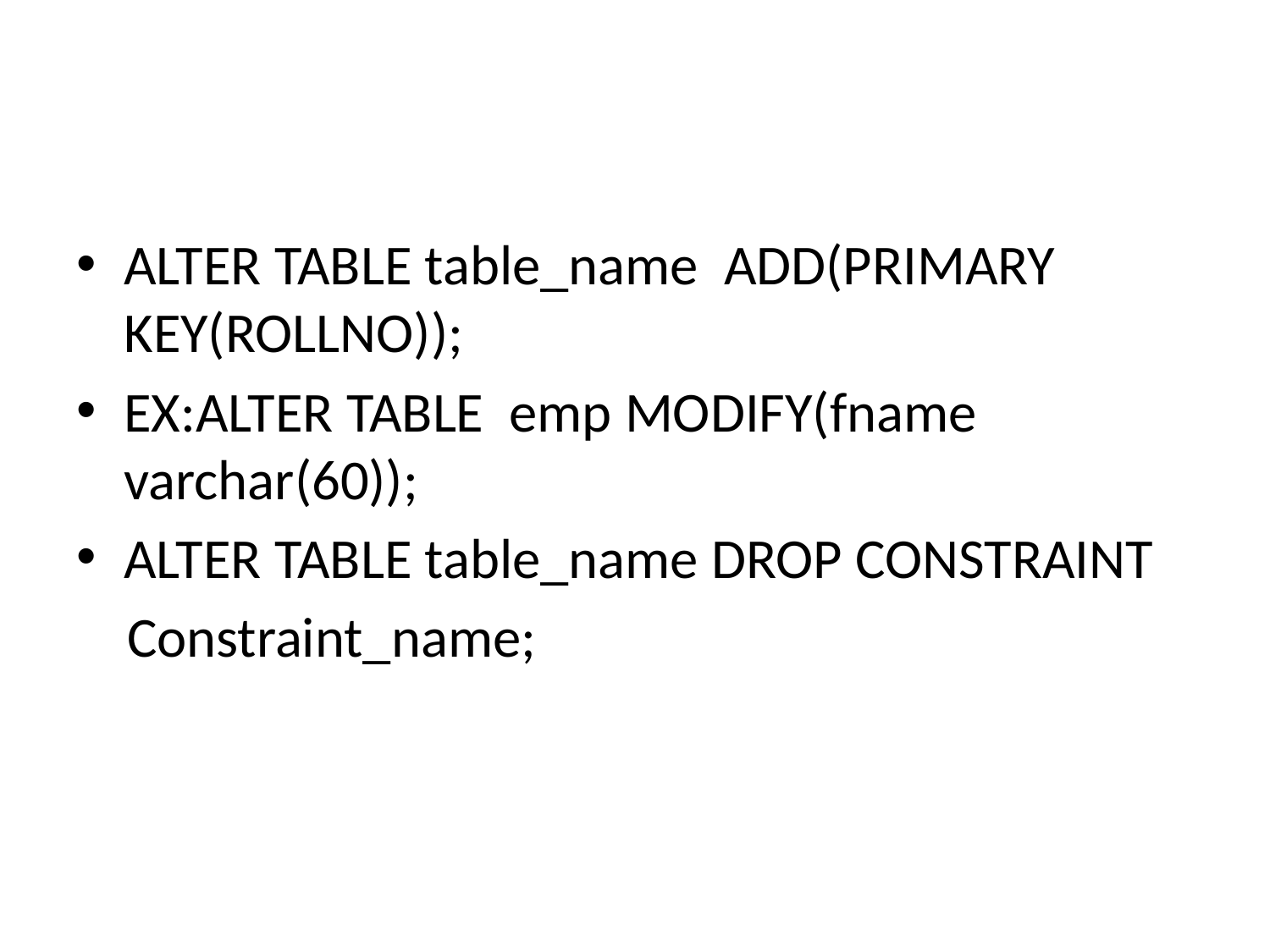

#
ALTER TABLE table_name  ADD(PRIMARY KEY(ROLLNO));
EX:ALTER TABLE  emp MODIFY(fname varchar(60));
ALTER TABLE table_name DROP CONSTRAINT
    Constraint_name;